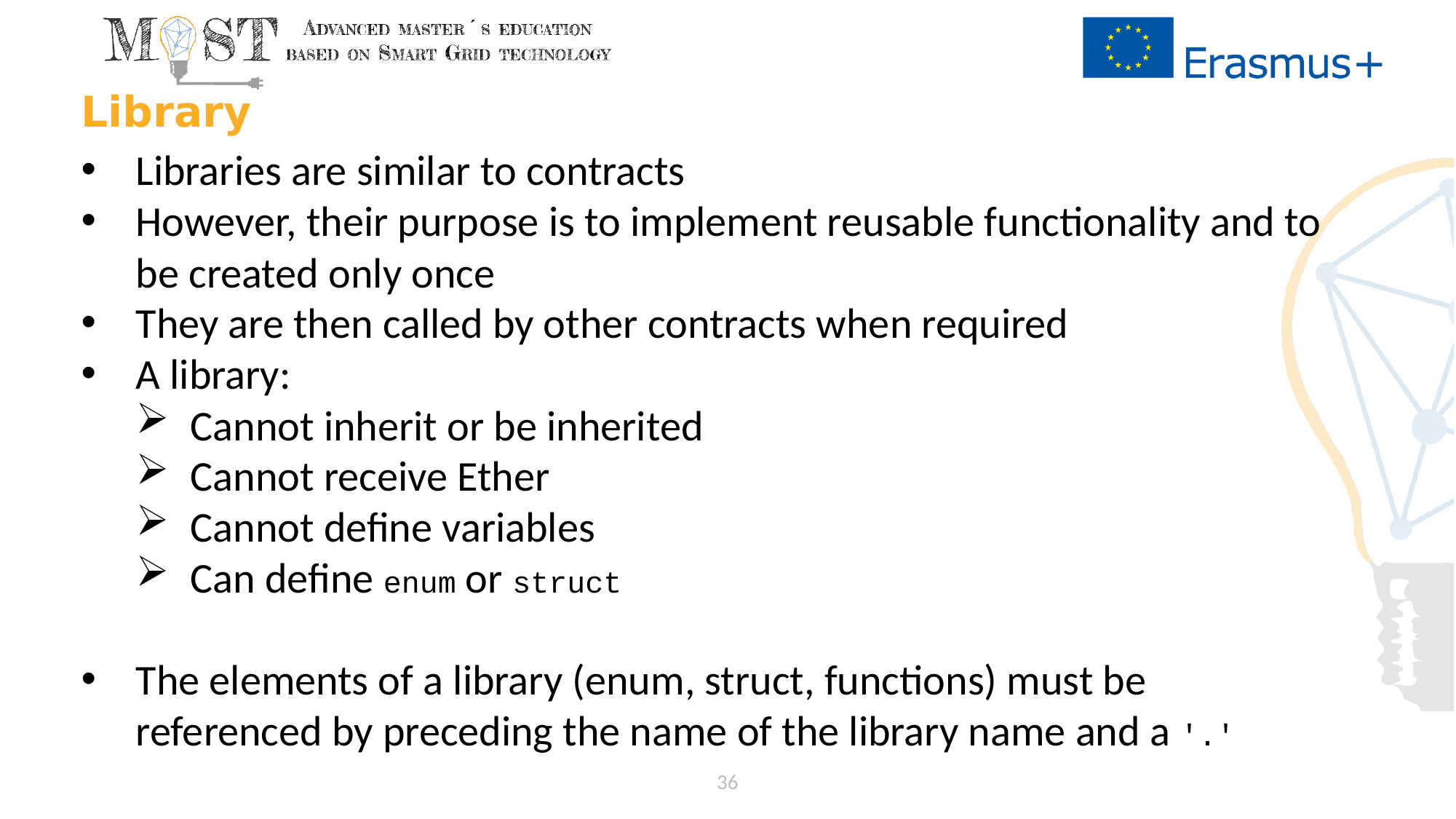

# Library
Libraries are similar to contracts
However, their purpose is to implement reusable functionality and to be created only once
They are then called by other contracts when required
A library:
Cannot inherit or be inherited
Cannot receive Ether
Cannot define variables
Can define enum or struct

The elements of a library (enum, struct, functions) must be referenced by preceding the name of the library name and a '.'
36